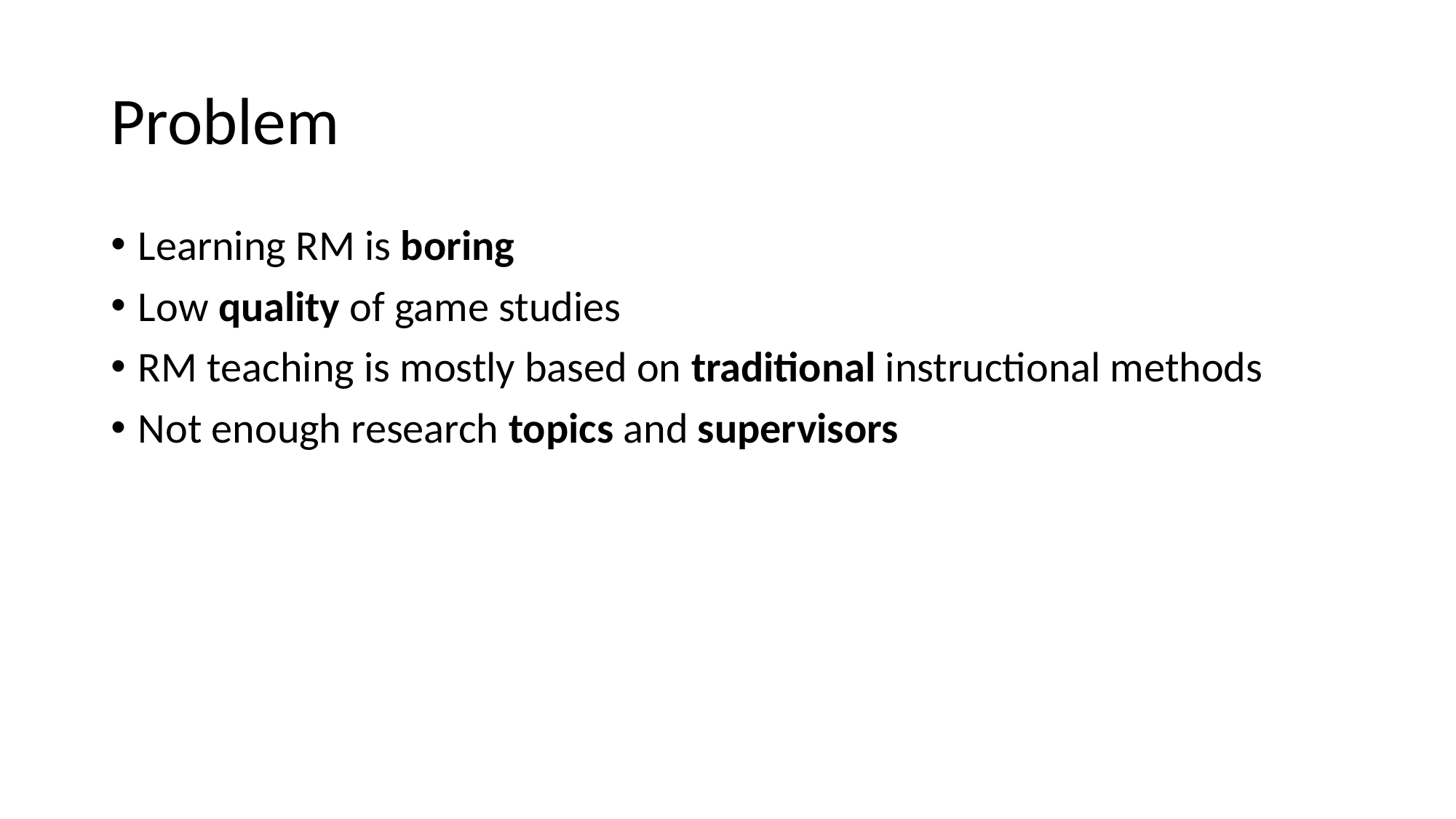

# Problem
Learning RM is boring
Low quality of game studies
RM teaching is mostly based on traditional instructional methods
Not enough research topics and supervisors